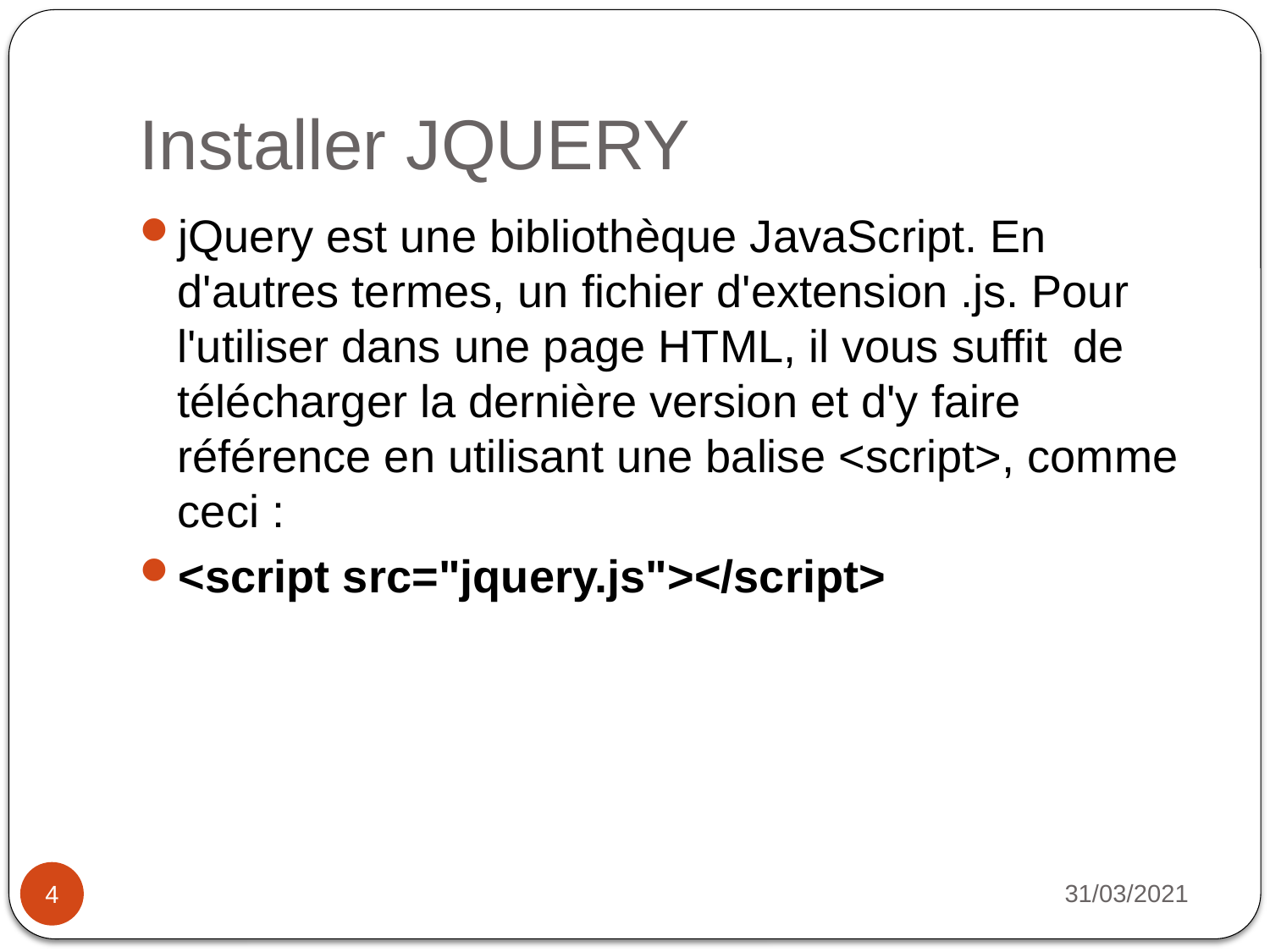

# Installer JQUERY
jQuery est une bibliothèque JavaScript. En d'autres termes, un fichier d'extension .js. Pour l'utiliser dans une page HTML, il vous suffit  de télécharger la dernière version et d'y faire référence en utilisant une balise <script>, comme ceci :
<script src="jquery.js"></script>
31/03/2021
4